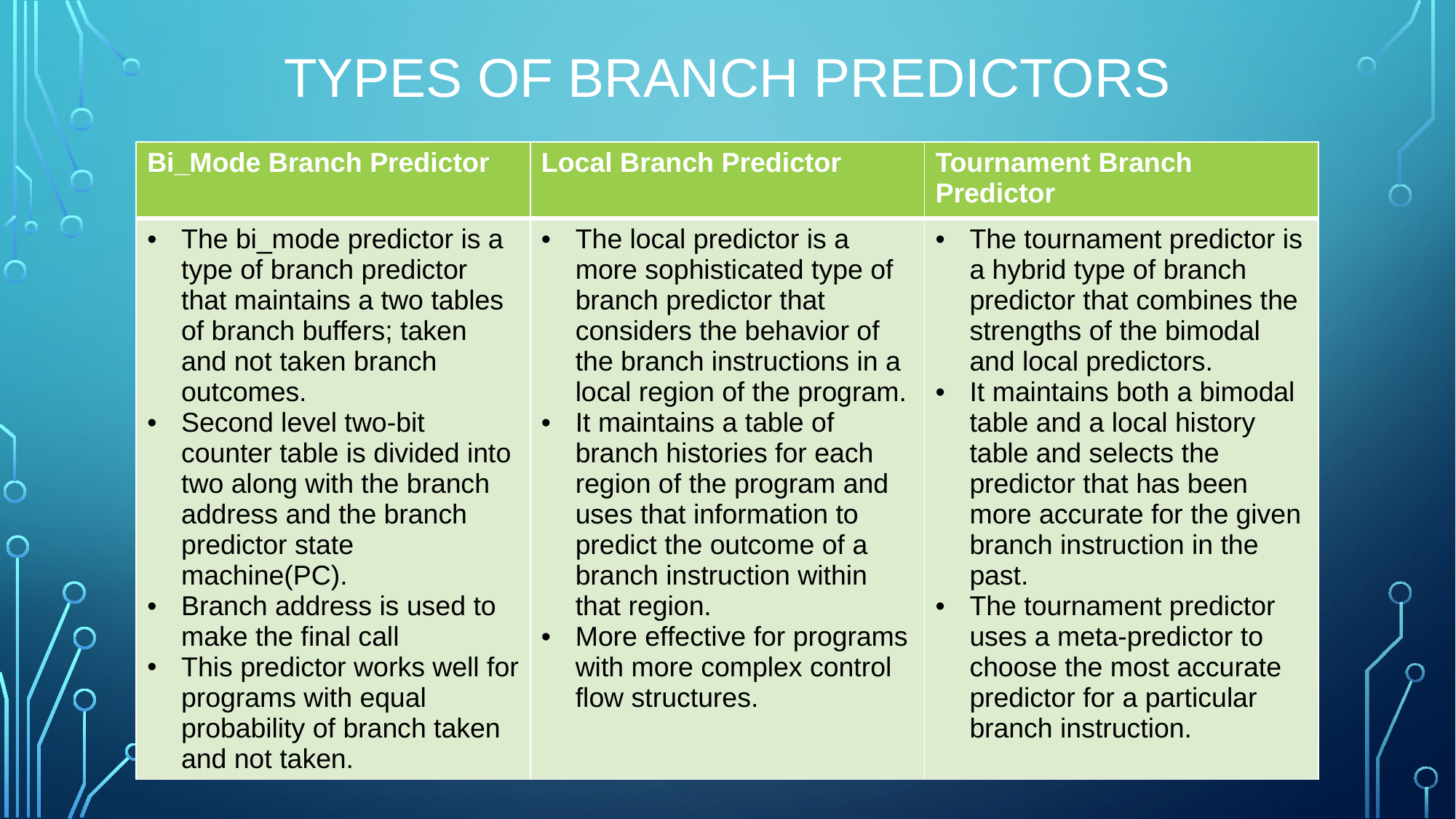

# Types of Branch predictors
| Bi\_Mode Branch Predictor | Local Branch Predictor | Tournament Branch Predictor |
| --- | --- | --- |
| The bi\_mode predictor is a type of branch predictor that maintains a two tables of branch buffers; taken and not taken branch outcomes. Second level two-bit counter table is divided into two along with the branch address and the branch predictor state machine(PC). Branch address is used to make the final call This predictor works well for programs with equal probability of branch taken and not taken. | The local predictor is a more sophisticated type of branch predictor that considers the behavior of the branch instructions in a local region of the program. It maintains a table of branch histories for each region of the program and uses that information to predict the outcome of a branch instruction within that region. More effective for programs with more complex control flow structures. | The tournament predictor is a hybrid type of branch predictor that combines the strengths of the bimodal and local predictors. It maintains both a bimodal table and a local history table and selects the predictor that has been more accurate for the given branch instruction in the past. The tournament predictor uses a meta-predictor to choose the most accurate predictor for a particular branch instruction. |